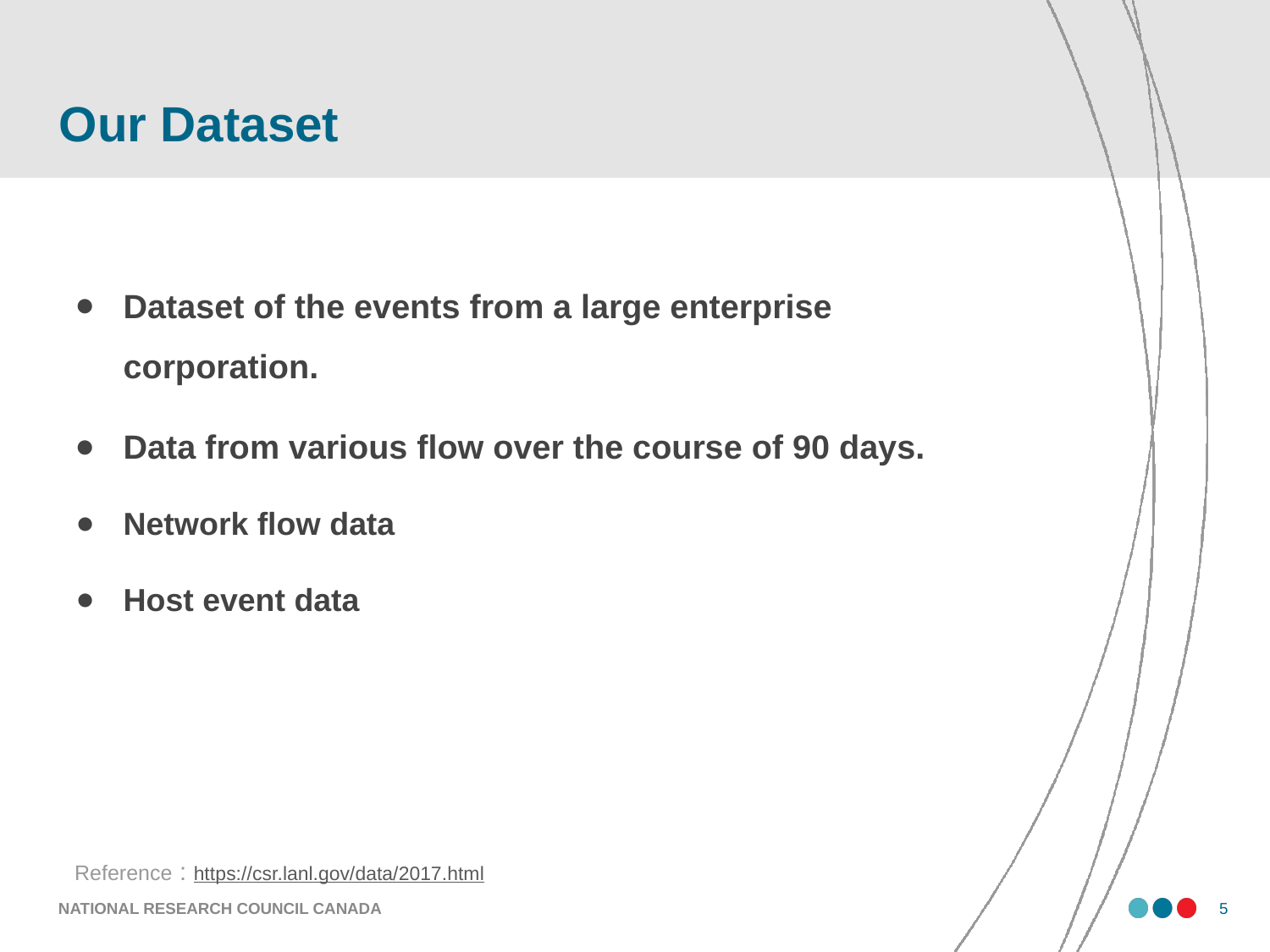

# Our Dataset
Dataset of the events from a large enterprise corporation.
Data from various flow over the course of 90 days.
Network flow data
Host event data

Reference : https://csr.lanl.gov/data/2017.html
NATIONAL RESEARCH COUNCIL CANADA
5